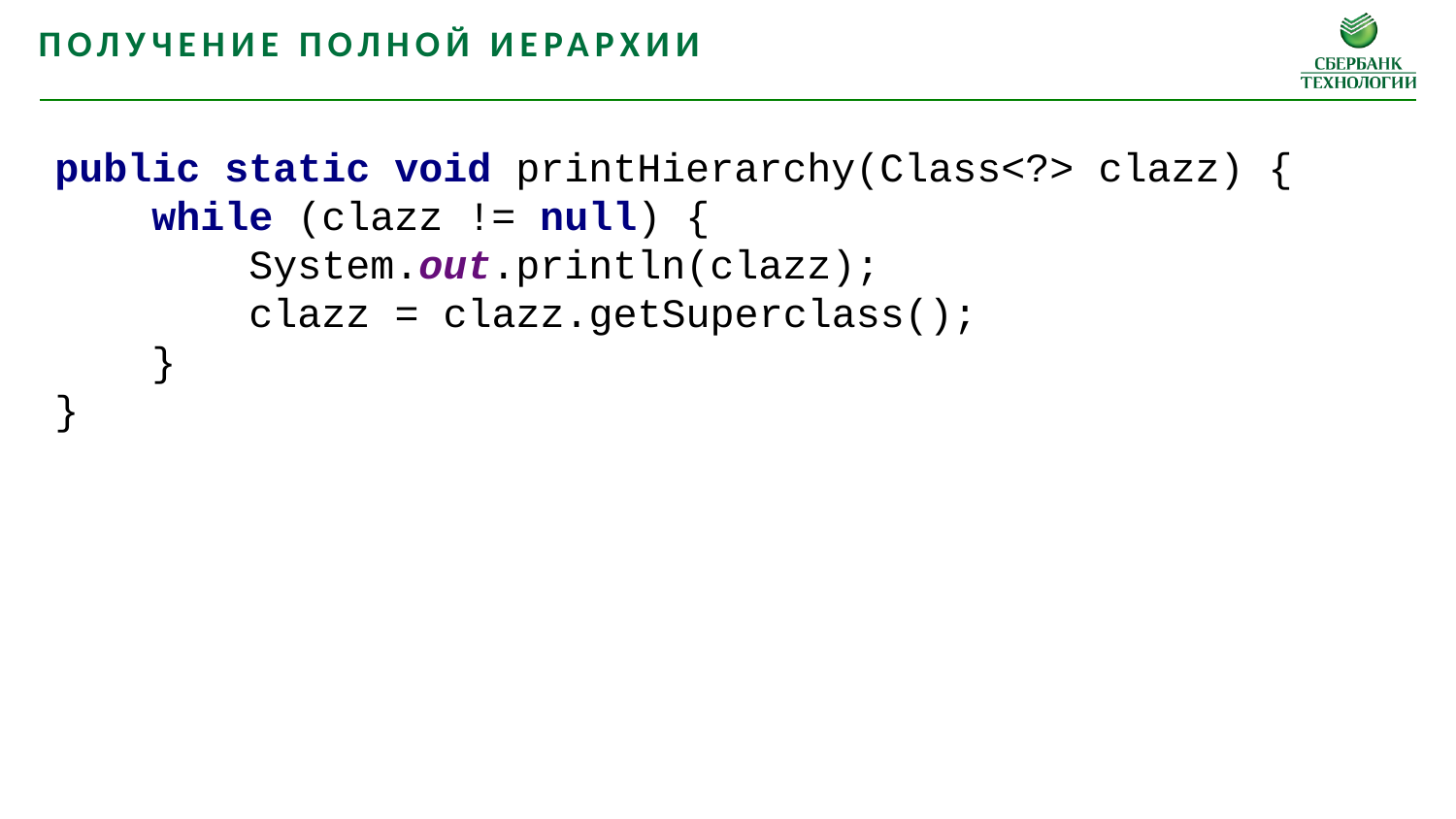

Получение полной иерархии
public static void printHierarchy(Class<?> clazz) {
    while (clazz != null) {
        System.out.println(clazz);
        clazz = clazz.getSuperclass();
    }
}